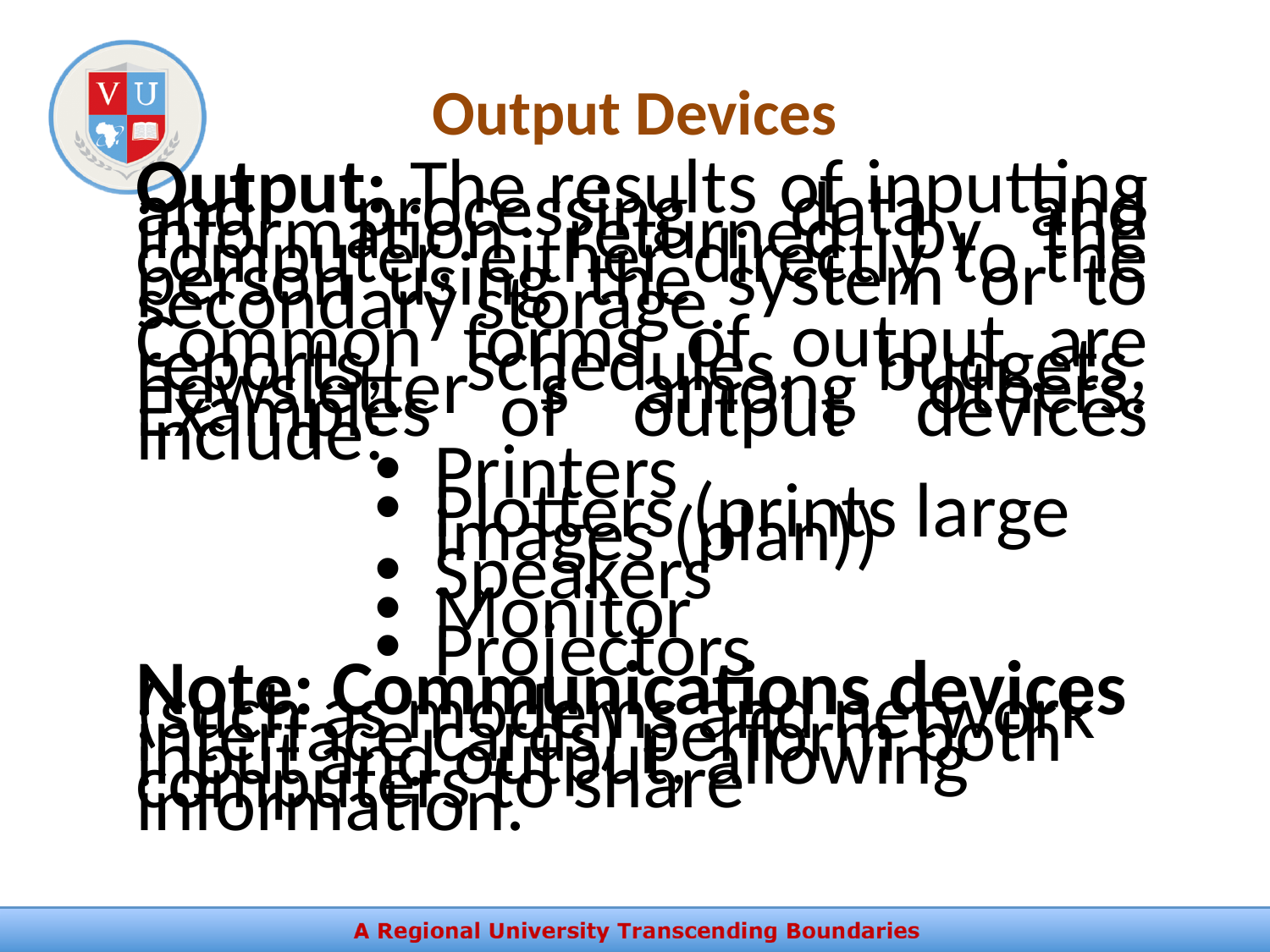

# Output Devices
Output: The results of inputting and processing data and information returned by the computer, either directly to the person using the system or to secondary storage.
Common forms of output are reports, schedules, budgets, newsletter s among others. Examples of output devices include:
Printers
Plotters (prints large images (plan))
Speakers
Monitor
Projectors
Note: Communications devices (such as modems and network interface cards) perform both input and output, allowing computers to share information.

18